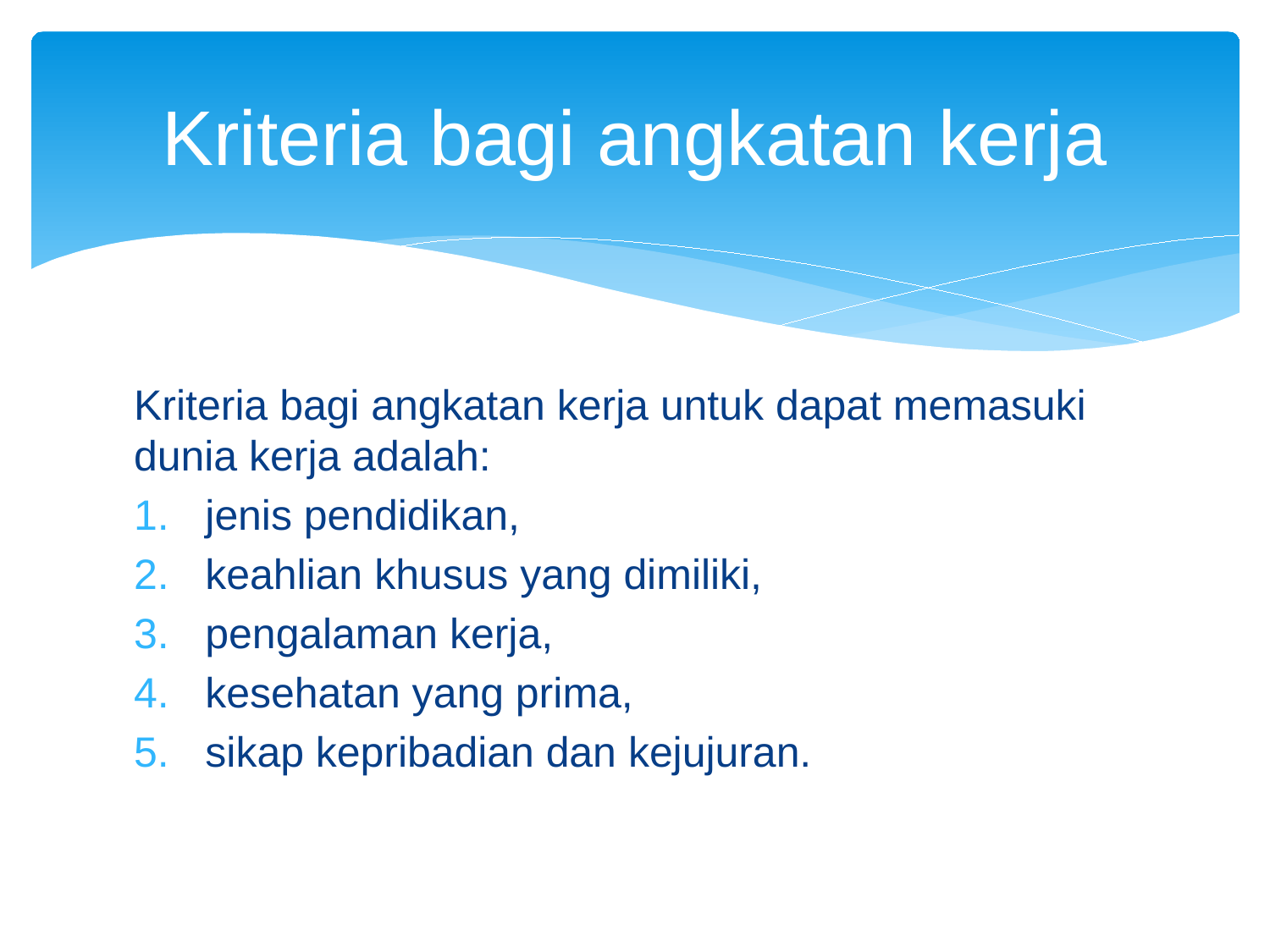

# Kriteria bagi angkatan kerja
Kriteria bagi angkatan kerja untuk dapat memasuki dunia kerja adalah:
jenis pendidikan,
keahlian khusus yang dimiliki,
pengalaman kerja,
kesehatan yang prima,
sikap kepribadian dan kejujuran.